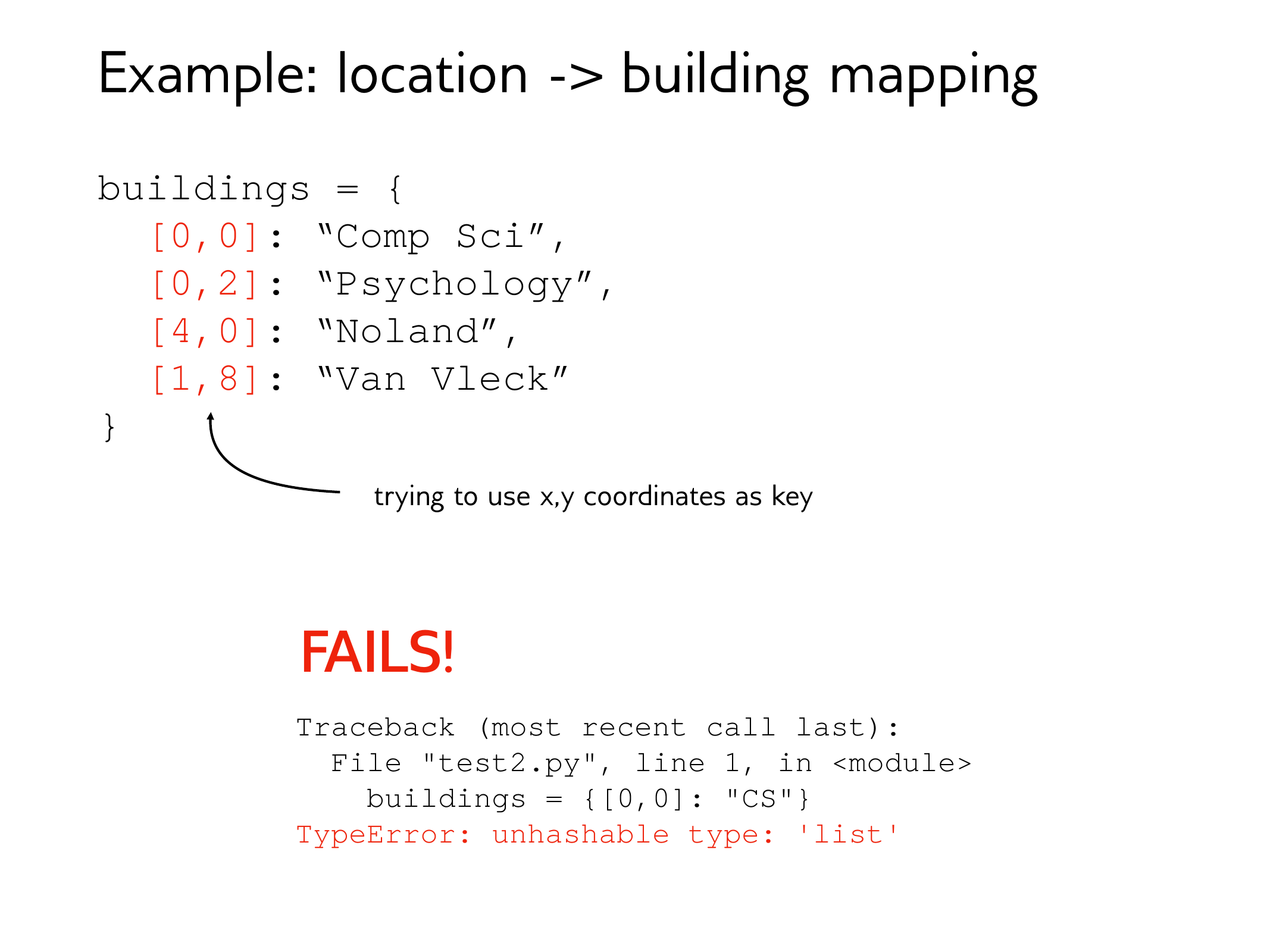

# Example: location -> building mapping
buildings = {
  [0,0]: “Comp Sci”,
  [0,2]: “Psychology”,
  [4,0]: “Noland”,
  [1,8]: “Van Vleck”
}

trying to use x,y coordinates as key
FAILS!
Traceback (most recent call last):
  File "test2.py", line 1, in <module>
    buildings = {[0,0]: "CS"}
TypeError: unhashable type: 'list'